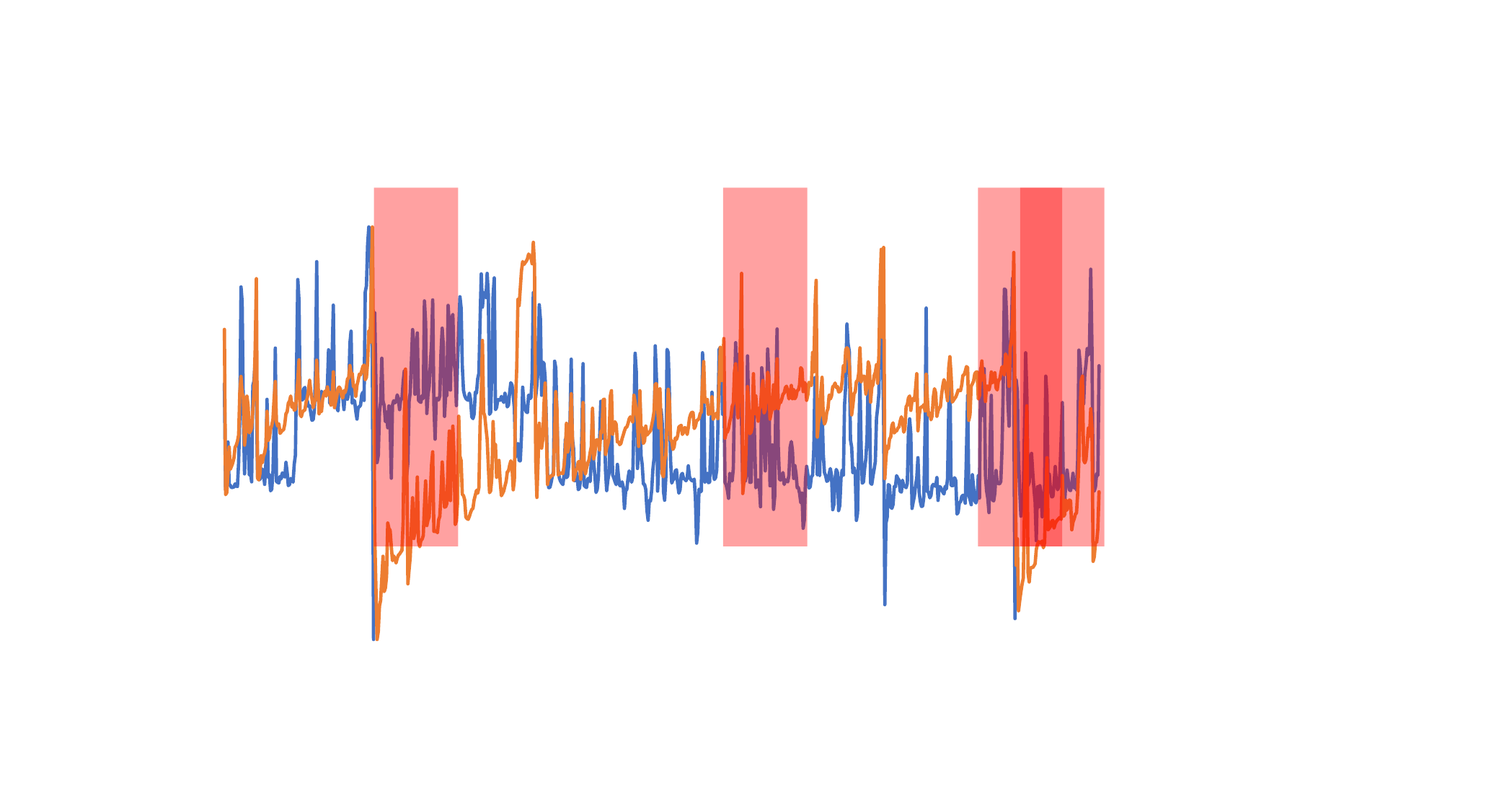

### Chart

| Category | CPU utilization (%) | Memory used  (%) |
|---|---|---|